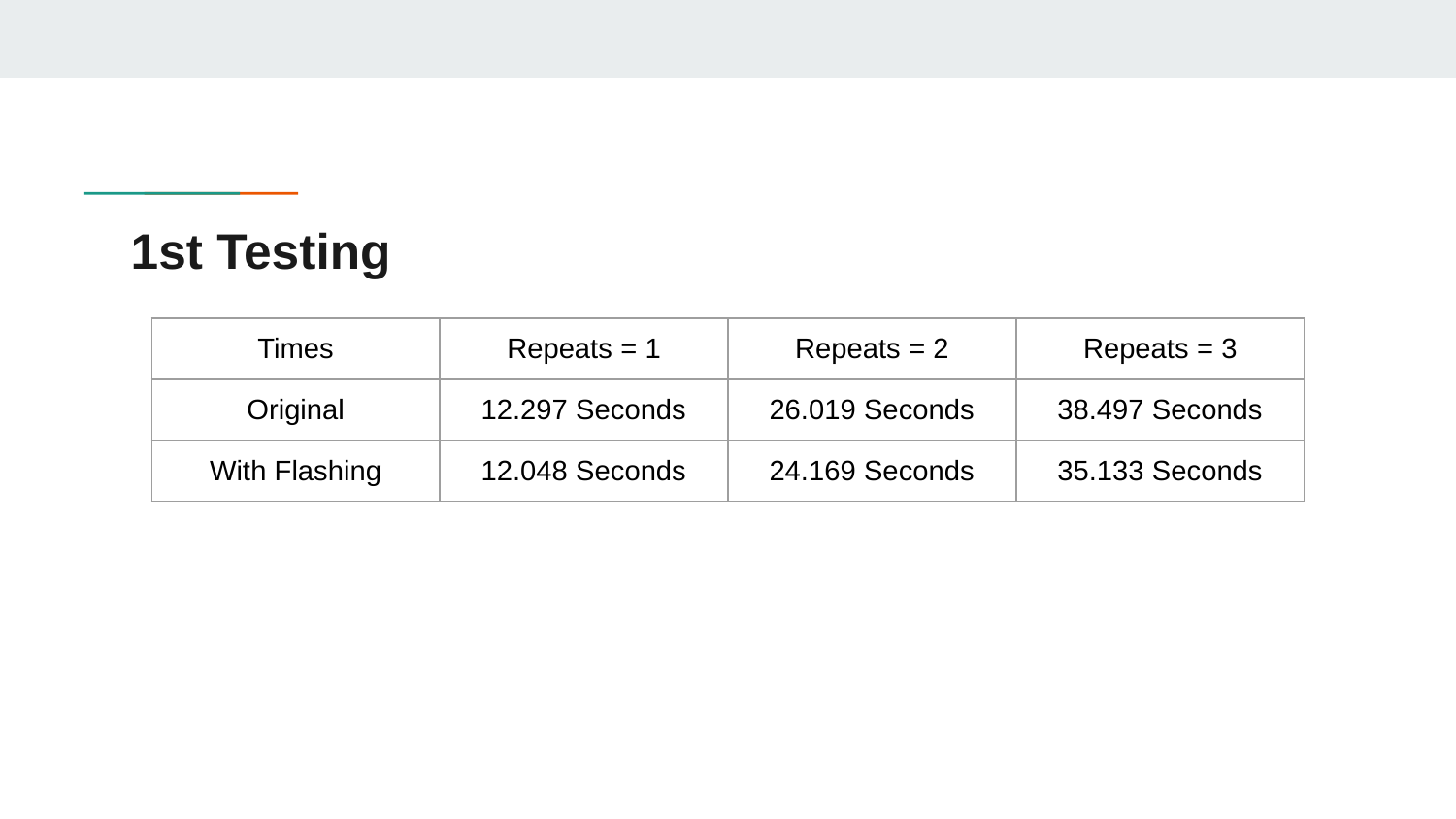

# 1st Testing
| Times | Repeats = 1 | Repeats = 2 | Repeats = 3 |
| --- | --- | --- | --- |
| Original | 12.297 Seconds | 26.019 Seconds | 38.497 Seconds |
| With Flashing | 12.048 Seconds | 24.169 Seconds | 35.133 Seconds |